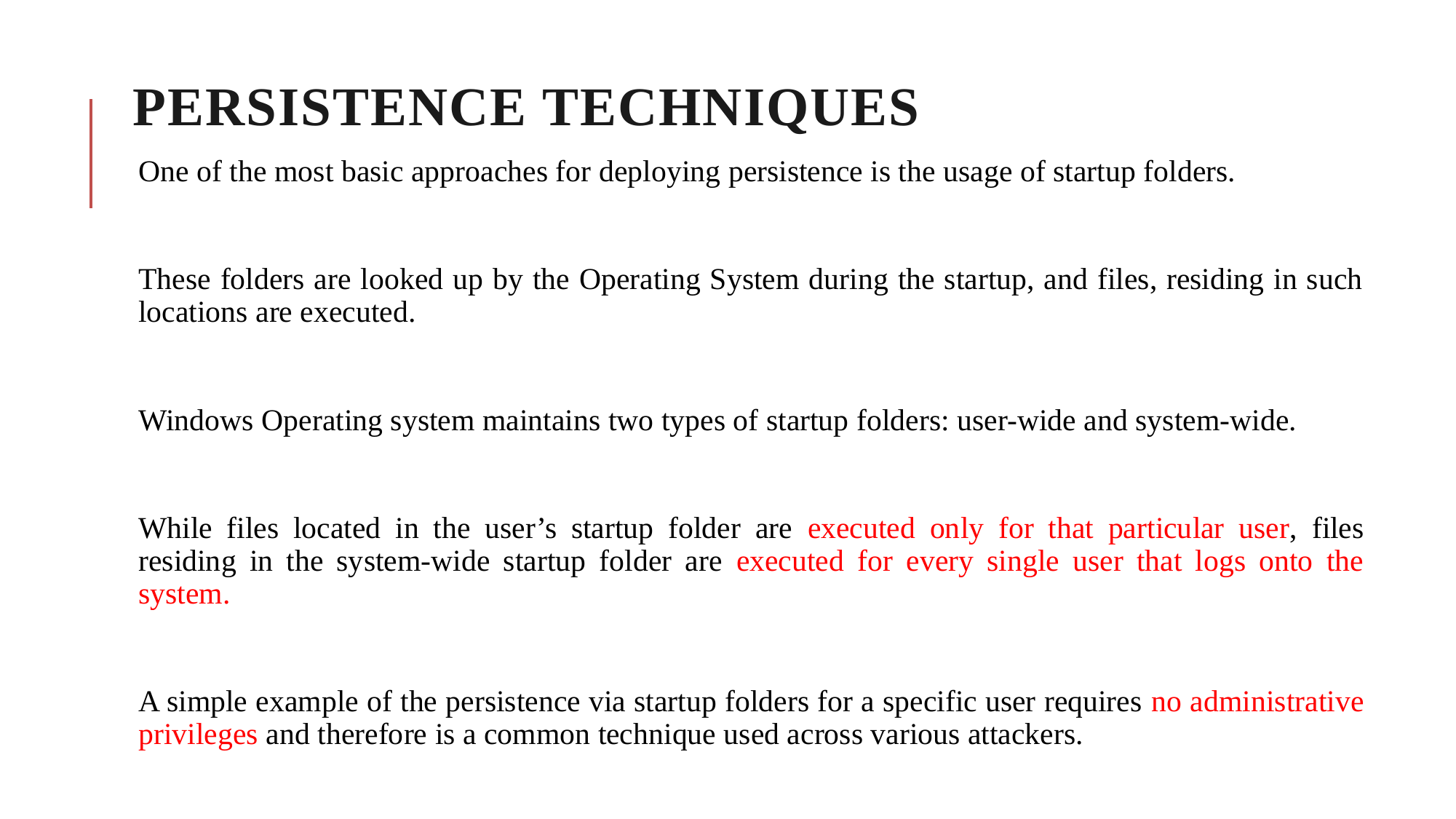

# Persistence Techniques
One of the most basic approaches for deploying persistence is the usage of startup folders.

These folders are looked up by the Operating System during the startup, and files, residing in such locations are executed.

Windows Operating system maintains two types of startup folders: user-wide and system-wide.

While files located in the user’s startup folder are executed only for that particular user, files residing in the system-wide startup folder are executed for every single user that logs onto the system.

A simple example of the persistence via startup folders for a specific user requires no administrative privileges and therefore is a common technique used across various attackers.